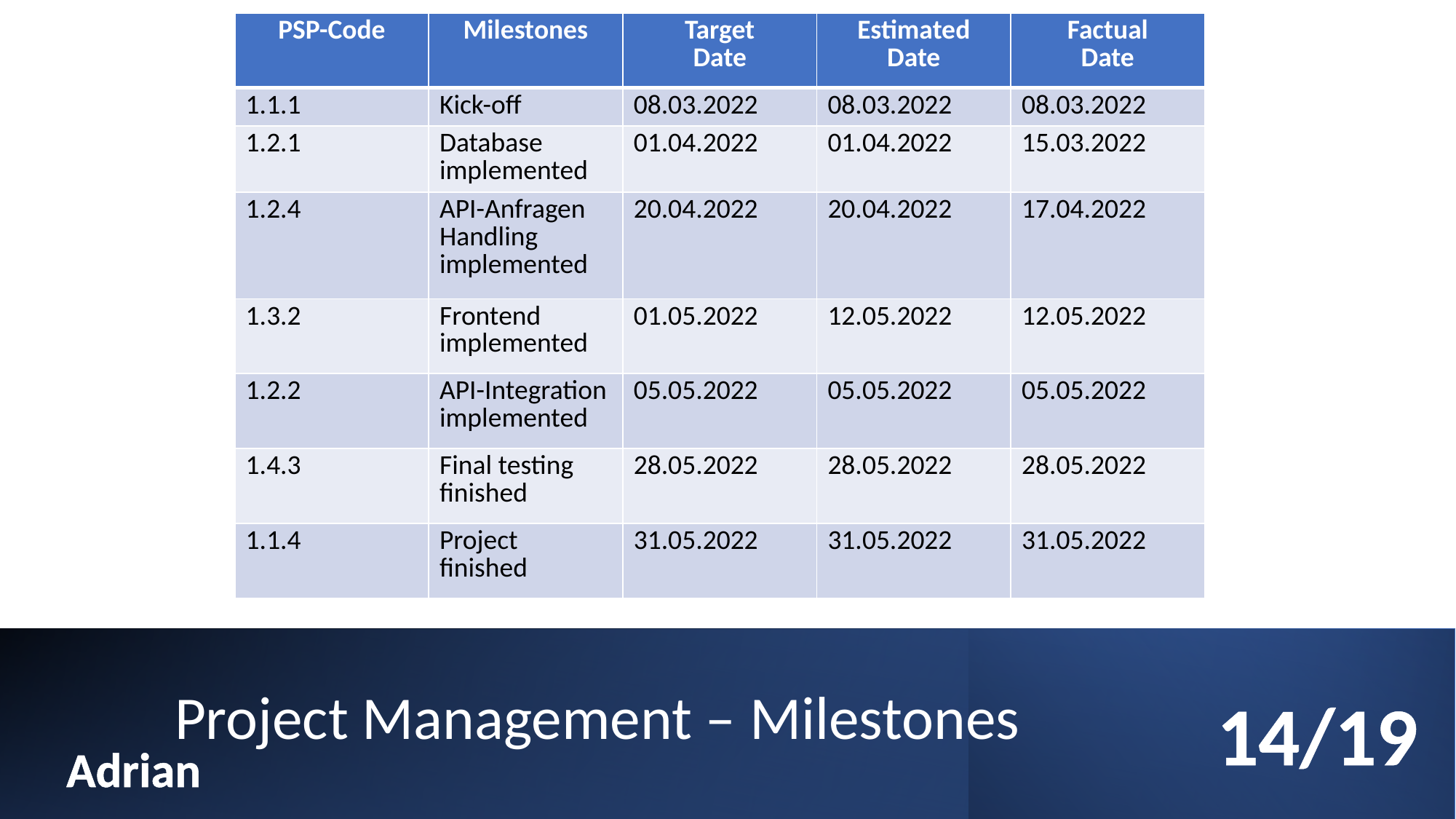

| PSP-Code | Milestones | Target Date | Estimated Date | Factual Date |
| --- | --- | --- | --- | --- |
| 1.1.1 | Kick-off | 08.03.2022 | 08.03.2022 | 08.03.2022 |
| 1.2.1 | Database implemented | 01.04.2022 | 01.04.2022 | 15.03.2022 |
| 1.2.4 | API-Anfragen Handling implemented | 20.04.2022 | 20.04.2022 | 17.04.2022 |
| 1.3.2 | Frontend implemented | 01.05.2022 | 12.05.2022 | 12.05.2022 |
| 1.2.2 | API-Integration implemented | 05.05.2022 | 05.05.2022 | 05.05.2022 |
| 1.4.3 | Final testing finished | 28.05.2022 | 28.05.2022 | 28.05.2022 |
| 1.1.4 | Project finished | 31.05.2022 | 31.05.2022 | 31.05.2022 |

# Project Management – Milestones
14/19
Adrian